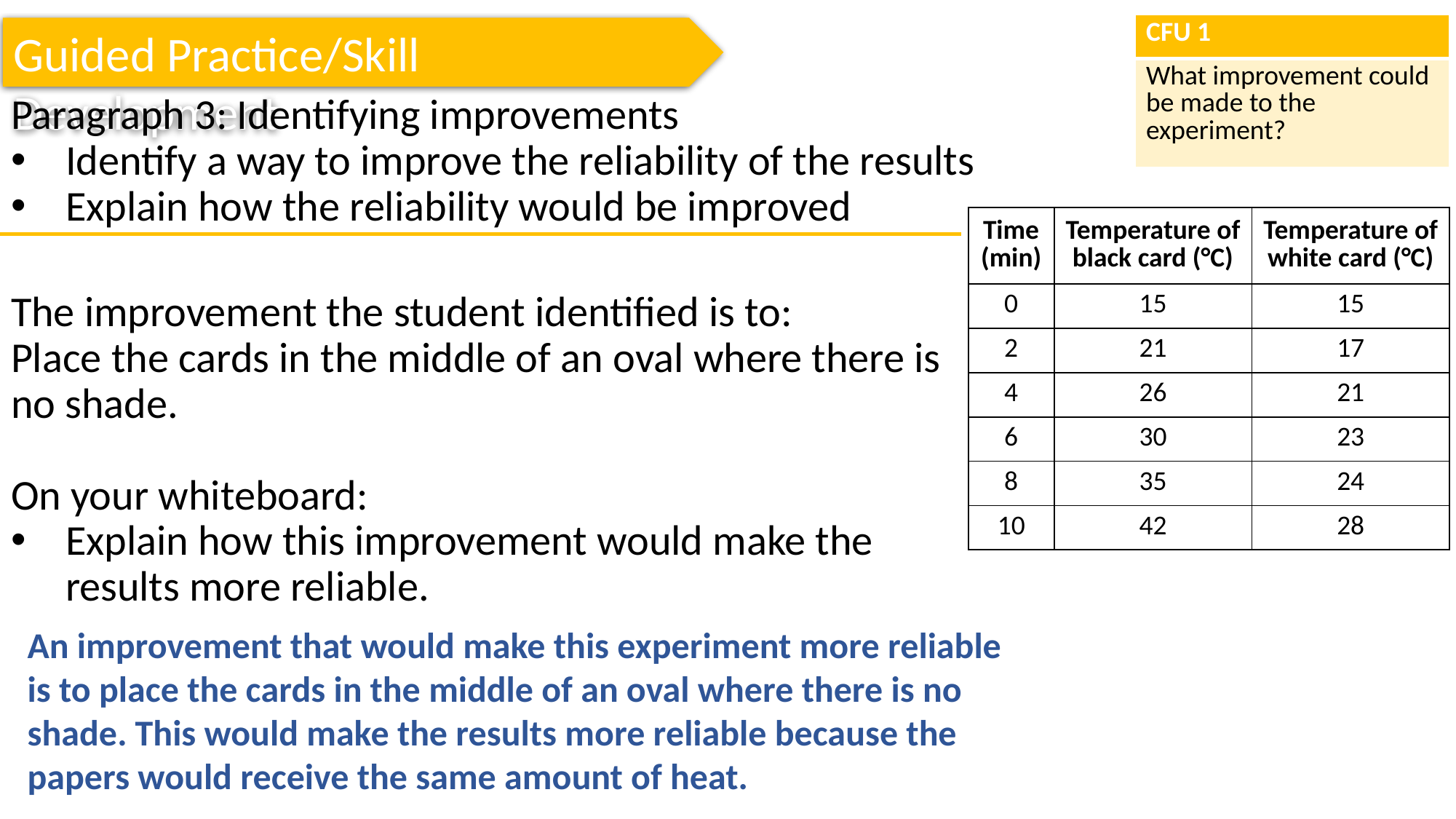

| CFU 1 |
| --- |
| What improvement could be made to the experiment? |
Guided Practice/Skill Development
Paragraph 3: Identifying improvements
Identify a way to improve the reliability of the results
Explain how the reliability would be improved
| Time (min) | Temperature of black card (°C) | Temperature of white card (°C) |
| --- | --- | --- |
| 0 | 15 | 15 |
| 2 | 21 | 17 |
| 4 | 26 | 21 |
| 6 | 30 | 23 |
| 8 | 35 | 24 |
| 10 | 42 | 28 |

The improvement the student identified is to:
Place the cards in the middle of an oval where there is no shade.

On your whiteboard:
Explain how this improvement would make the results more reliable.
An improvement that would make this experiment more reliable is to place the cards in the middle of an oval where there is no shade. This would make the results more reliable because the papers would receive the same amount of heat.